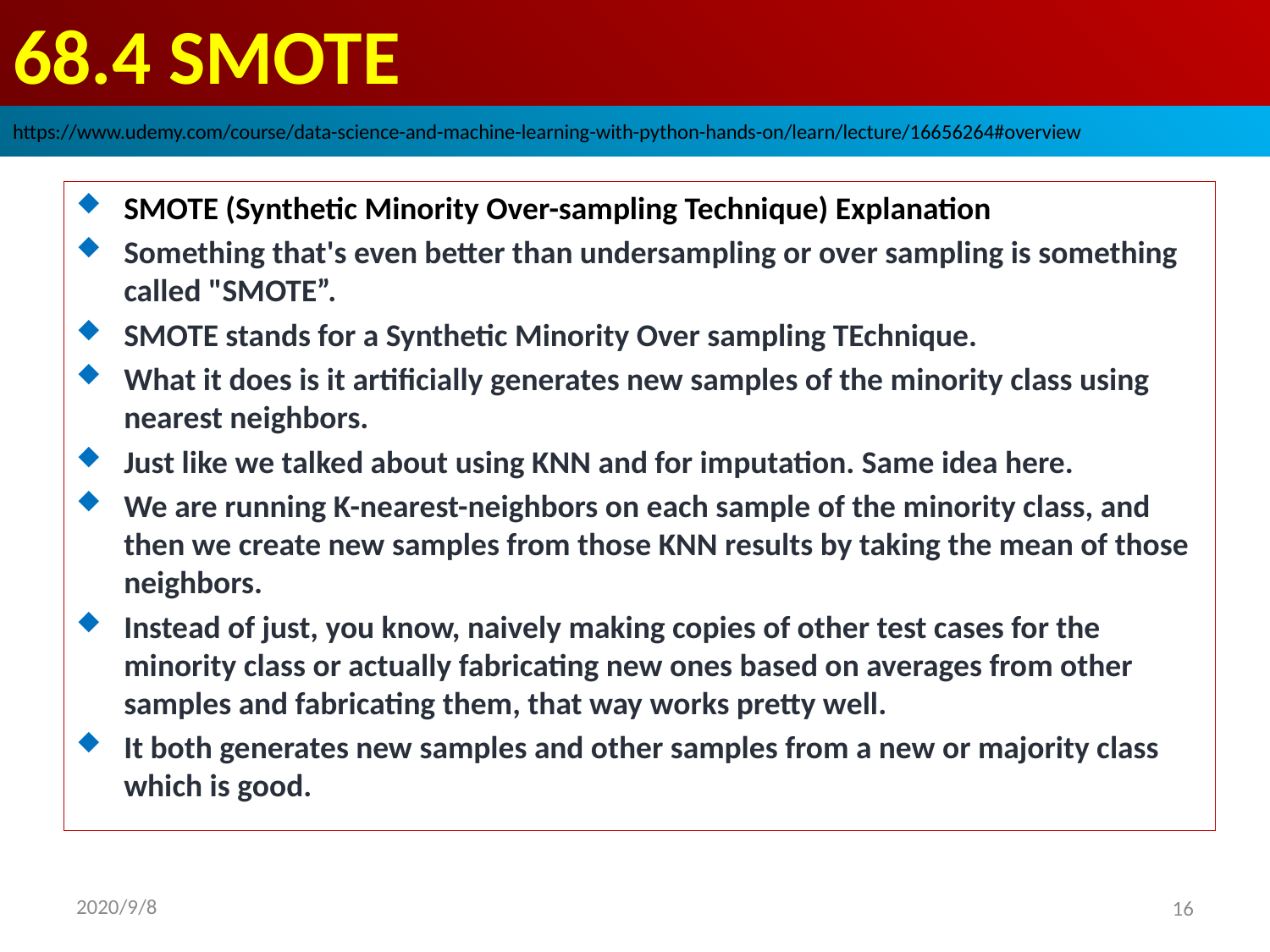

# 68.4 SMOTE
https://www.udemy.com/course/data-science-and-machine-learning-with-python-hands-on/learn/lecture/16656264#overview
SMOTE (Synthetic Minority Over-sampling Technique) Explanation
Something that's even better than undersampling or over sampling is something called "SMOTE”.
SMOTE stands for a Synthetic Minority Over sampling TEchnique.
What it does is it artificially generates new samples of the minority class using nearest neighbors.
Just like we talked about using KNN and for imputation. Same idea here.
We are running K-nearest-neighbors on each sample of the minority class, and then we create new samples from those KNN results by taking the mean of those neighbors.
Instead of just, you know, naively making copies of other test cases for the minority class or actually fabricating new ones based on averages from other samples and fabricating them, that way works pretty well.
It both generates new samples and other samples from a new or majority class which is good.
2020/9/8
16